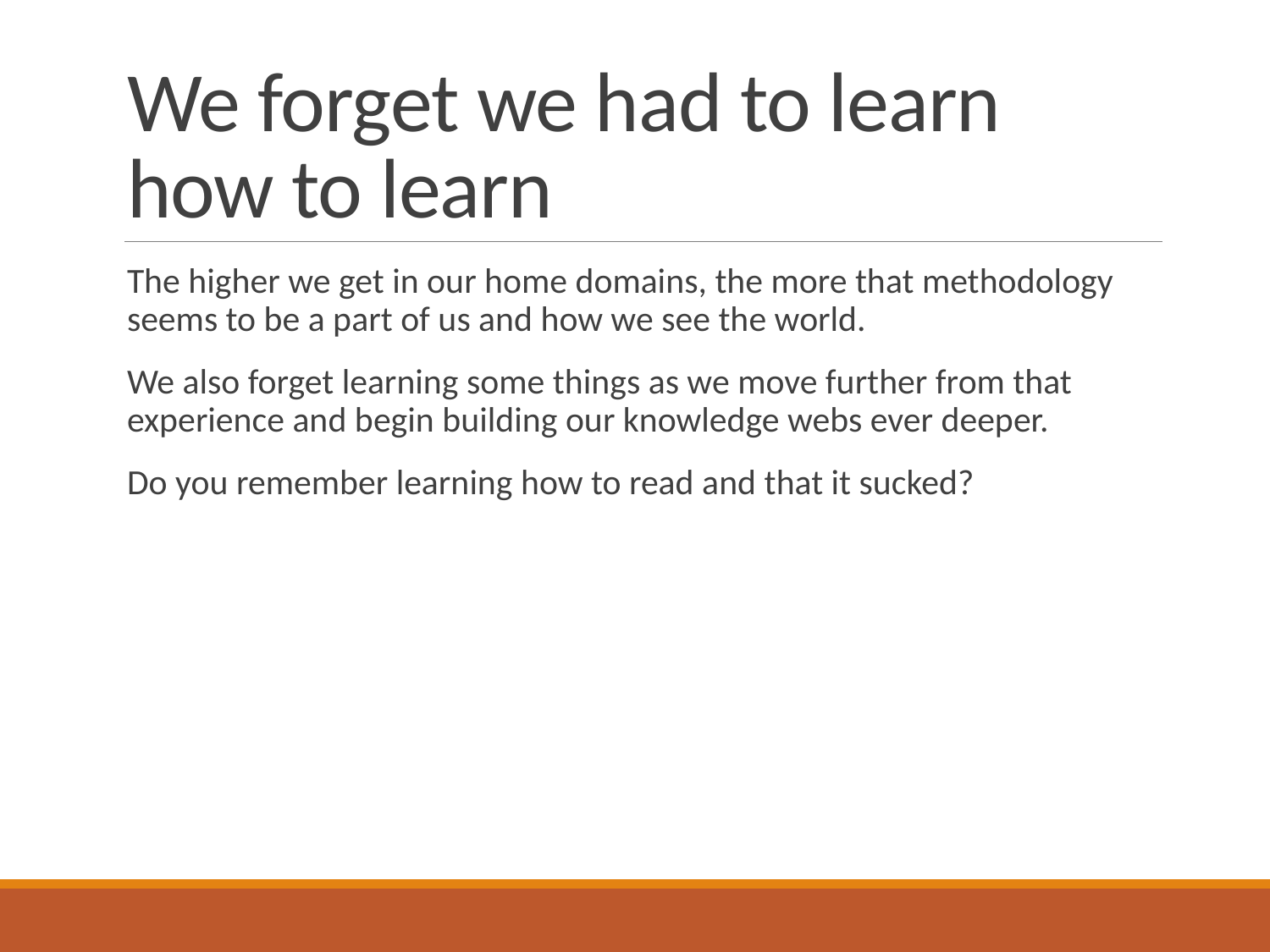

# We forget we had to learn how to learn
The higher we get in our home domains, the more that methodology seems to be a part of us and how we see the world.
We also forget learning some things as we move further from that experience and begin building our knowledge webs ever deeper.
Do you remember learning how to read and that it sucked?